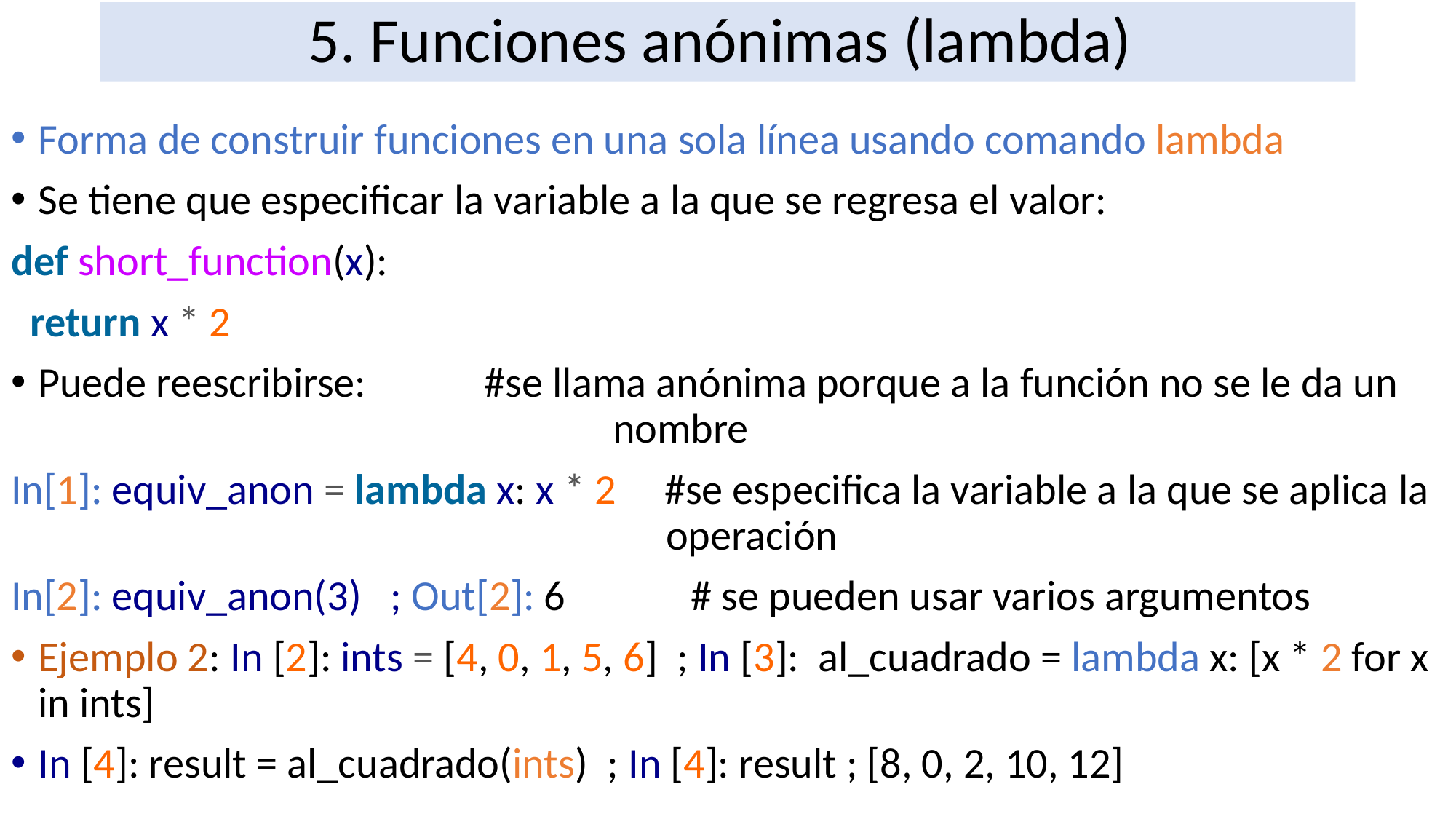

# 5. Funciones anónimas (lambda)
Forma de construir funciones en una sola línea usando comando lambda
Se tiene que especificar la variable a la que se regresa el valor:
def short_function(x):
  return x * 2
Puede reescribirse:  	 #se llama anónima porque a la función no se le da un 					   nombre
In[1]: equiv_anon = lambda x: x * 2     #se especifica la variable a la que se aplica la 						operación
In[2]: equiv_anon(3)   ; Out[2]: 6             # se pueden usar varios argumentos
Ejemplo 2: In [2]: ints = [4, 0, 1, 5, 6]  ; In [3]:  al_cuadrado = lambda x: [x * 2 for x in ints]
In [4]: result = al_cuadrado(ints)  ; In [4]: result ; [8, 0, 2, 10, 12]